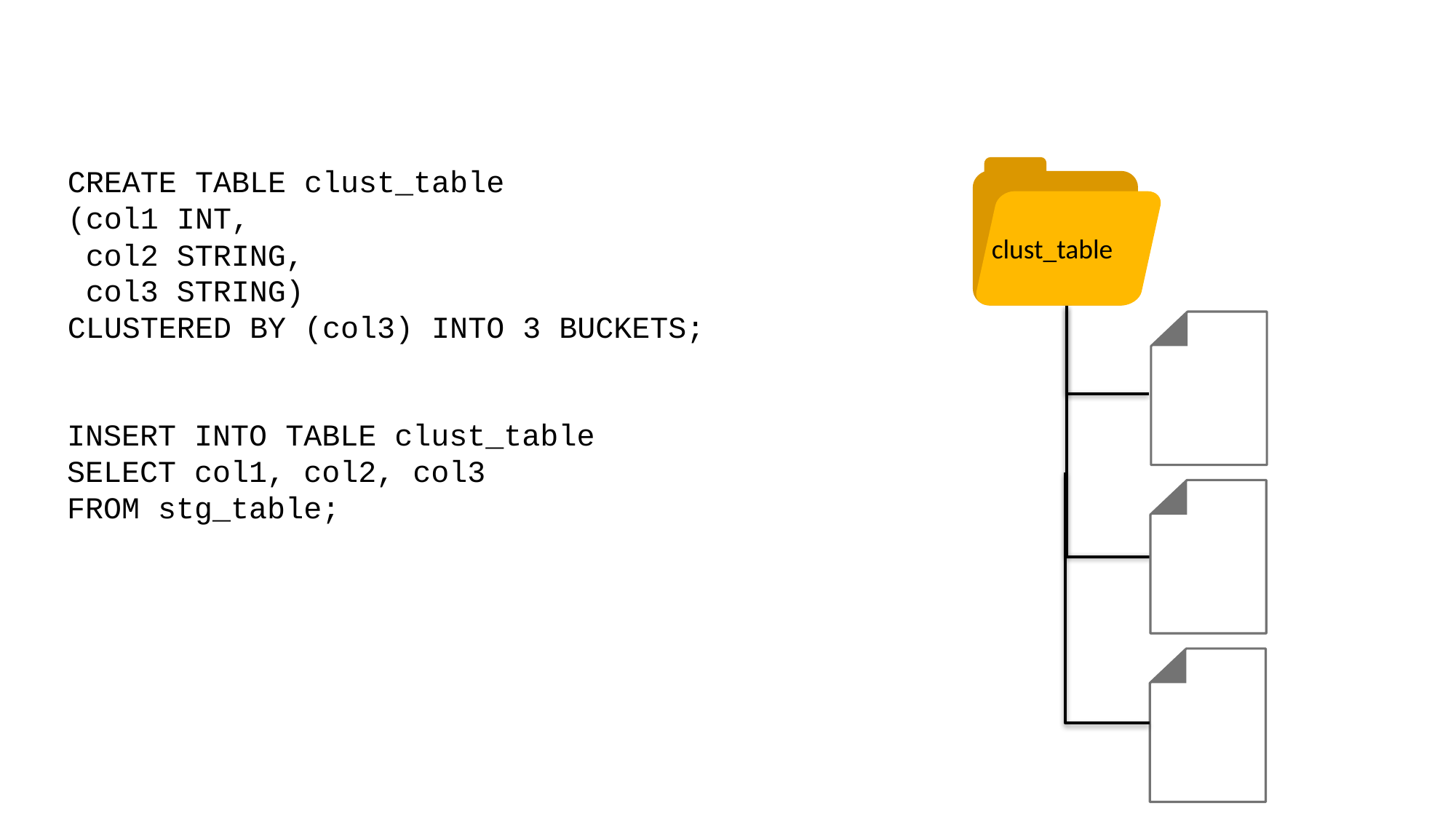

CREATE TABLE clust_table
(col1 INT,
 col2 STRING,
 col3 STRING)
CLUSTERED BY (col3) INTO 3 BUCKETS;

clust_table

INSERT INTO TABLE clust_table
SELECT col1, col2, col3
FROM stg_table;